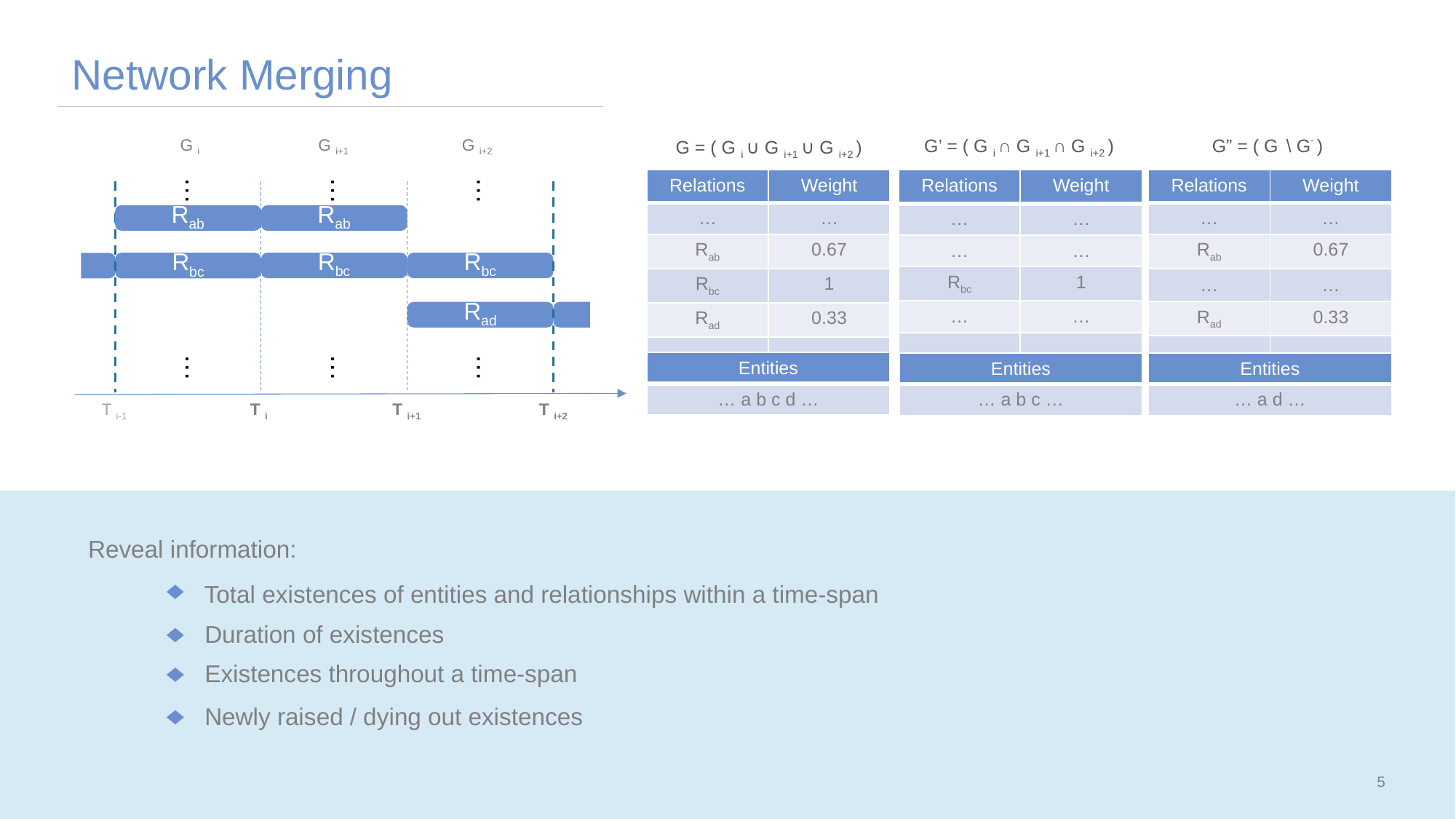

Network Merging
G” = ( G  \ G- )
G’ = ( G i ∩ G i+1 ∩ G i+2 )
G i
G i+1
G i+2
…
…
…
T i-1
T i
T i+1
T i+2
Rab
Rab
…
…
…

Rbc
Rbc
Rbc
Rbc
Rad
Rad
G = ( G i ∪ G i+1 ∪ G i+2 )
| Relations | Weight |
| --- | --- |
| … | … |
| Rab | 0.67 |
| Rbc | 1 |
| Rad | 0.33 |
| … | … |
| Relations | Weight |
| --- | --- |
| … | … |
| … | … |
| Rbc | 1 |
| … | … |
| … | … |
| Relations | Weight |
| --- | --- |
| … | … |
| Rab | 0.67 |
| … | … |
| Rad | 0.33 |
| … | … |

| Entities |
| --- |
| … a b c d … |
| Entities |
| --- |
| … a b c … |
| Entities |
| --- |
| … a d … |

Reveal information:
Total existences of entities and relationships within a time-span

Duration of existences

Existences throughout a time-span

Newly raised / dying out existences

5